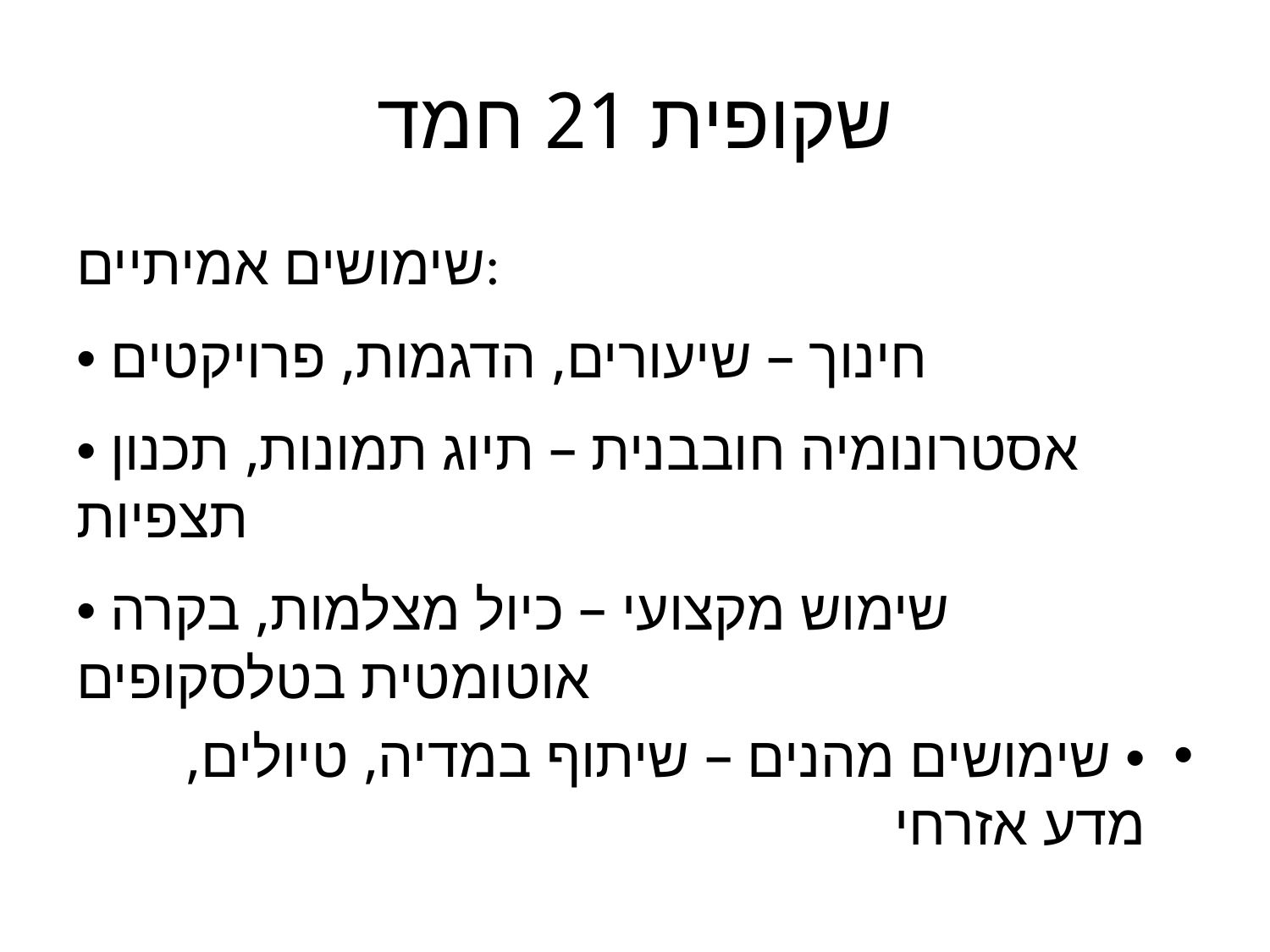

# שקופית 21 חמד
שימושים אמיתיים:
• חינוך – שיעורים, הדגמות, פרויקטים
• אסטרונומיה חובבנית – תיוג תמונות, תכנון תצפיות
• שימוש מקצועי – כיול מצלמות, בקרה אוטומטית בטלסקופים
• שימושים מהנים – שיתוף במדיה, טיולים, מדע אזרחי